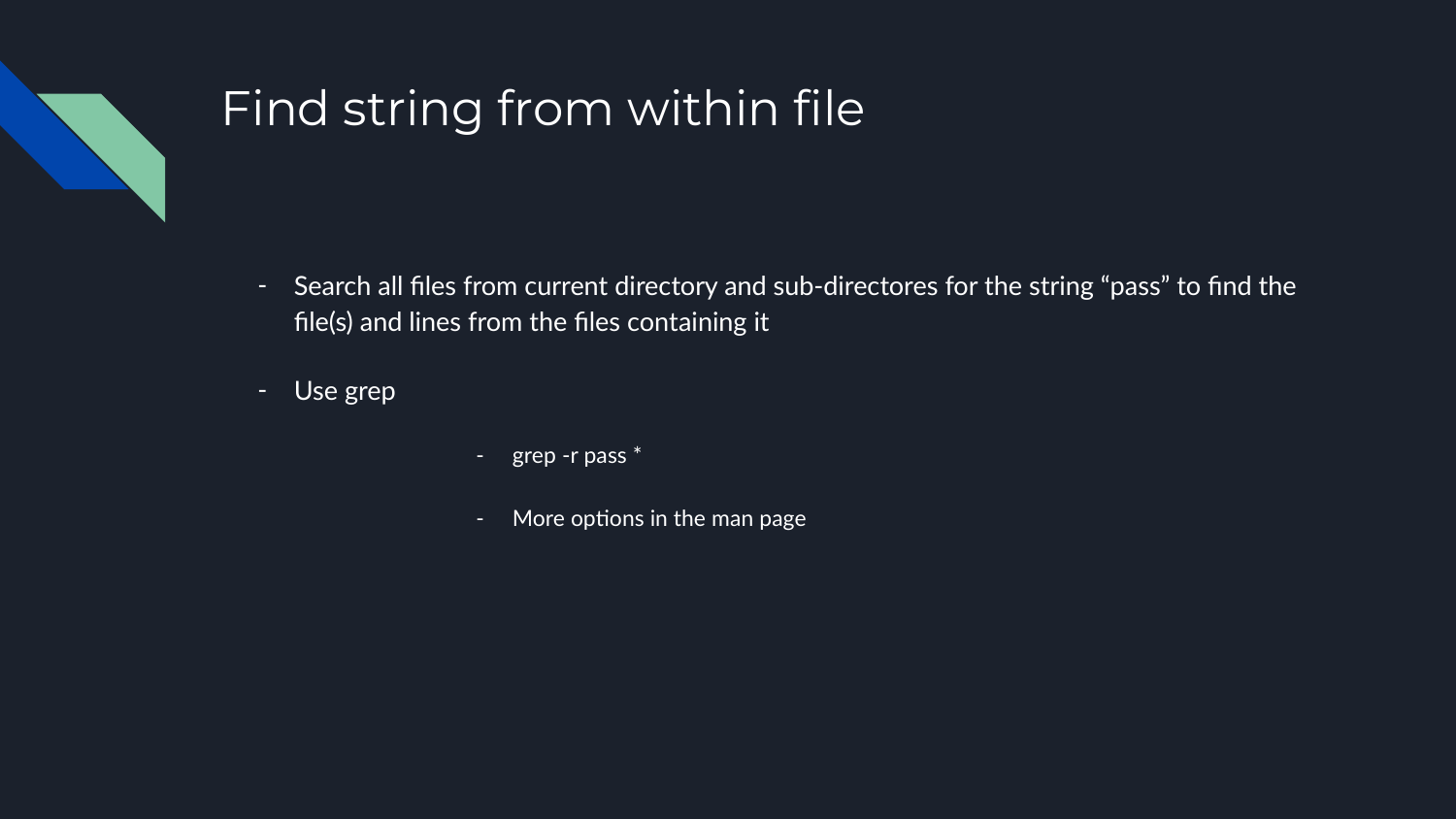

# Find string from within file
Search all files from current directory and sub-directores for the string “pass” to find the file(s) and lines from the files containing it
Use grep
grep -r pass *
More options in the man page